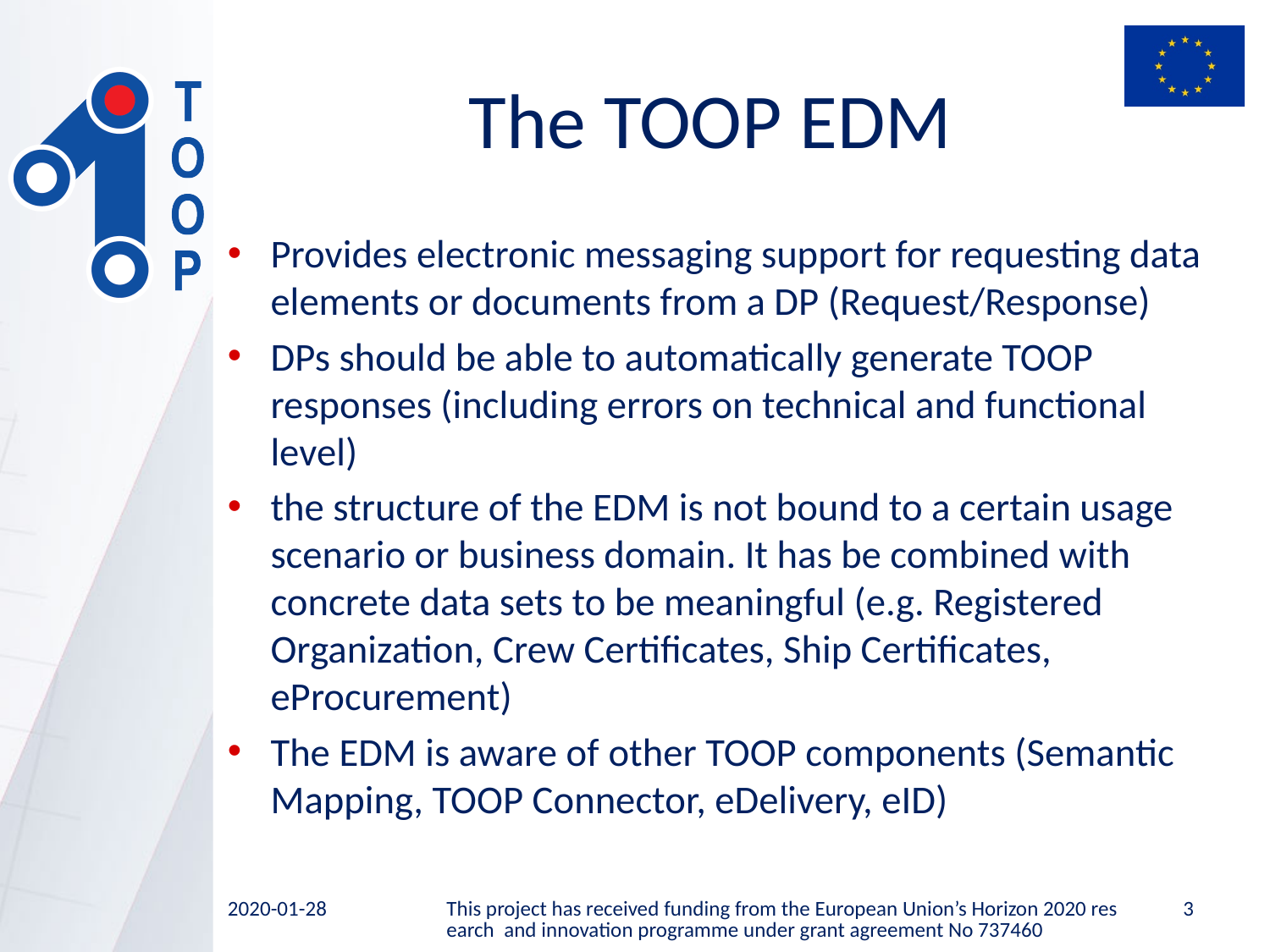

# The TOOP EDM
Provides electronic messaging support for requesting data elements or documents from a DP (Request/Response)
DPs should be able to automatically generate TOOP responses (including errors on technical and functional level)
the structure of the EDM is not bound to a certain usage scenario or business domain. It has be combined with concrete data sets to be meaningful (e.g. Registered Organization, Crew Certificates, Ship Certificates, eProcurement)
The EDM is aware of other TOOP components (Semantic Mapping, TOOP Connector, eDelivery, eID)
2020-01-28
This project has received funding from the European Union’s Horizon 2020 research  and innovation programme under grant agreement No 737460
3